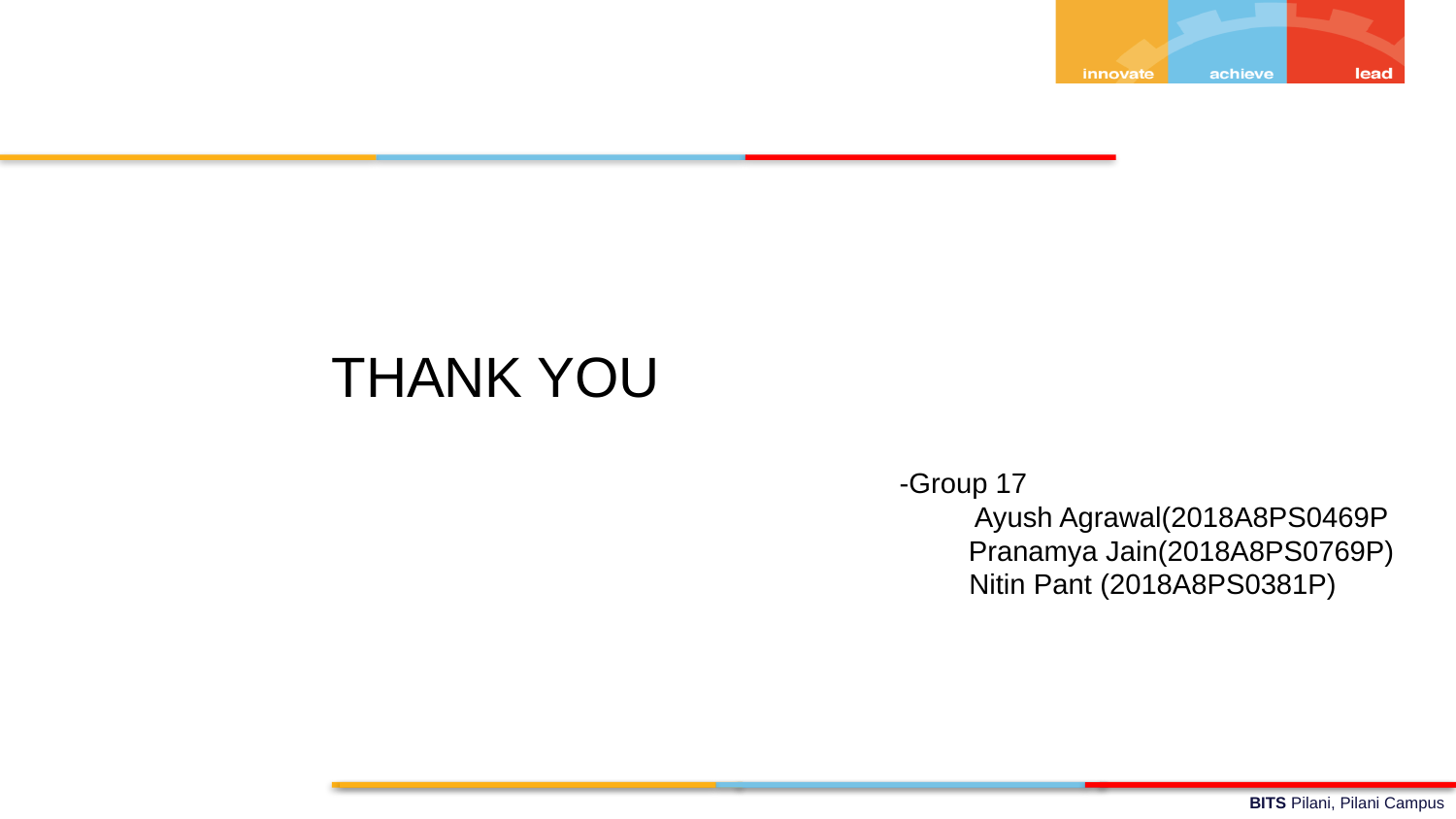

THANK YOU

-Group 17
			Ayush Agrawal(2018A8PS0469P
			Pranamya Jain(2018A8PS0769P)
		           Nitin Pant (2018A8PS0381P)